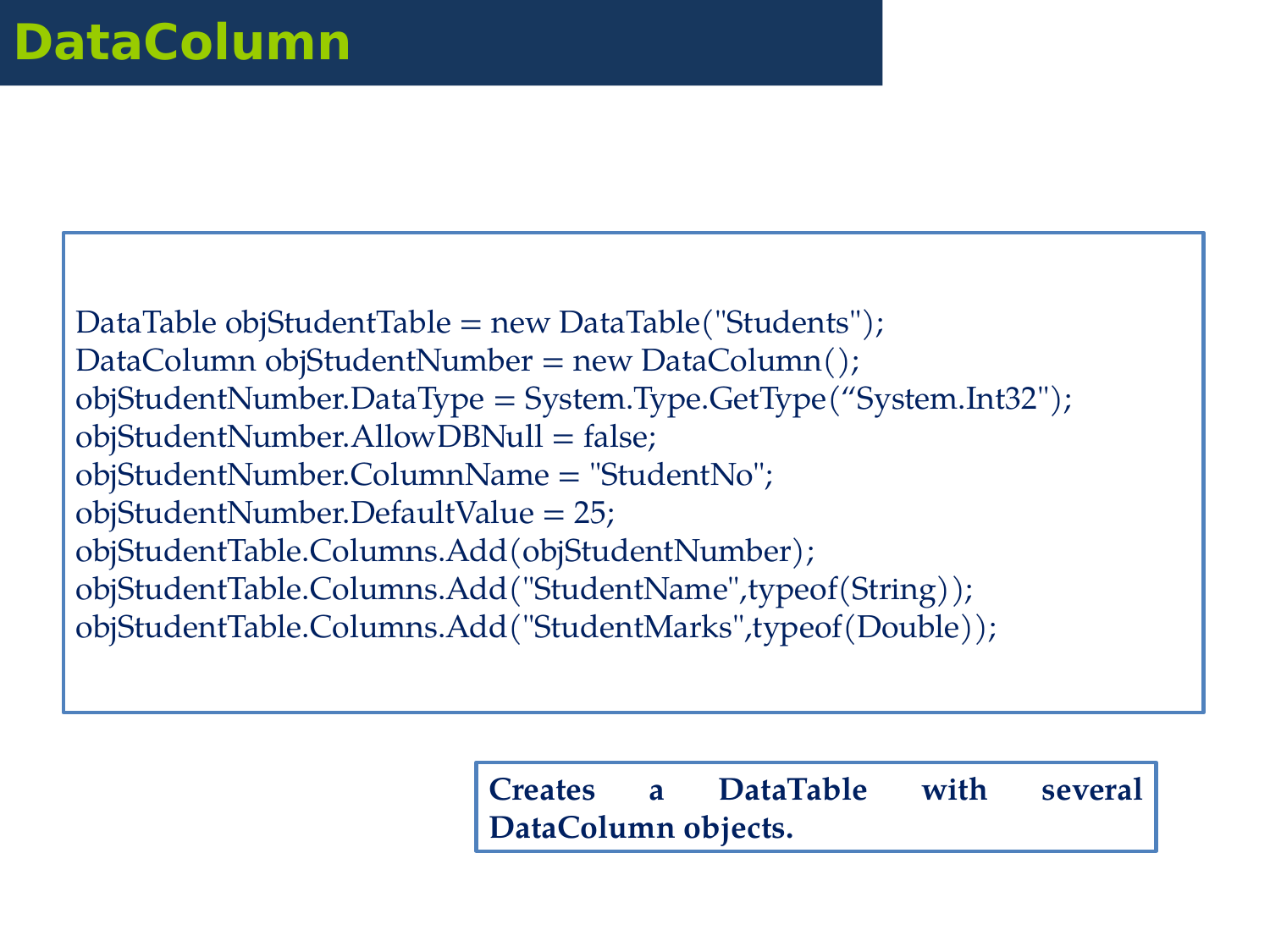

# DataColumn
DataTable objStudentTable = new DataTable("Students");
DataColumn objStudentNumber = new DataColumn();
objStudentNumber.DataType = System.Type.GetType(“System.Int32");
objStudentNumber.AllowDBNull = false;
objStudentNumber.ColumnName = "StudentNo";
objStudentNumber.DefaultValue = 25;
objStudentTable.Columns.Add(objStudentNumber);
objStudentTable.Columns.Add("StudentName",typeof(String));
objStudentTable.Columns.Add("StudentMarks",typeof(Double));
Creates a DataTable with several DataColumn objects.